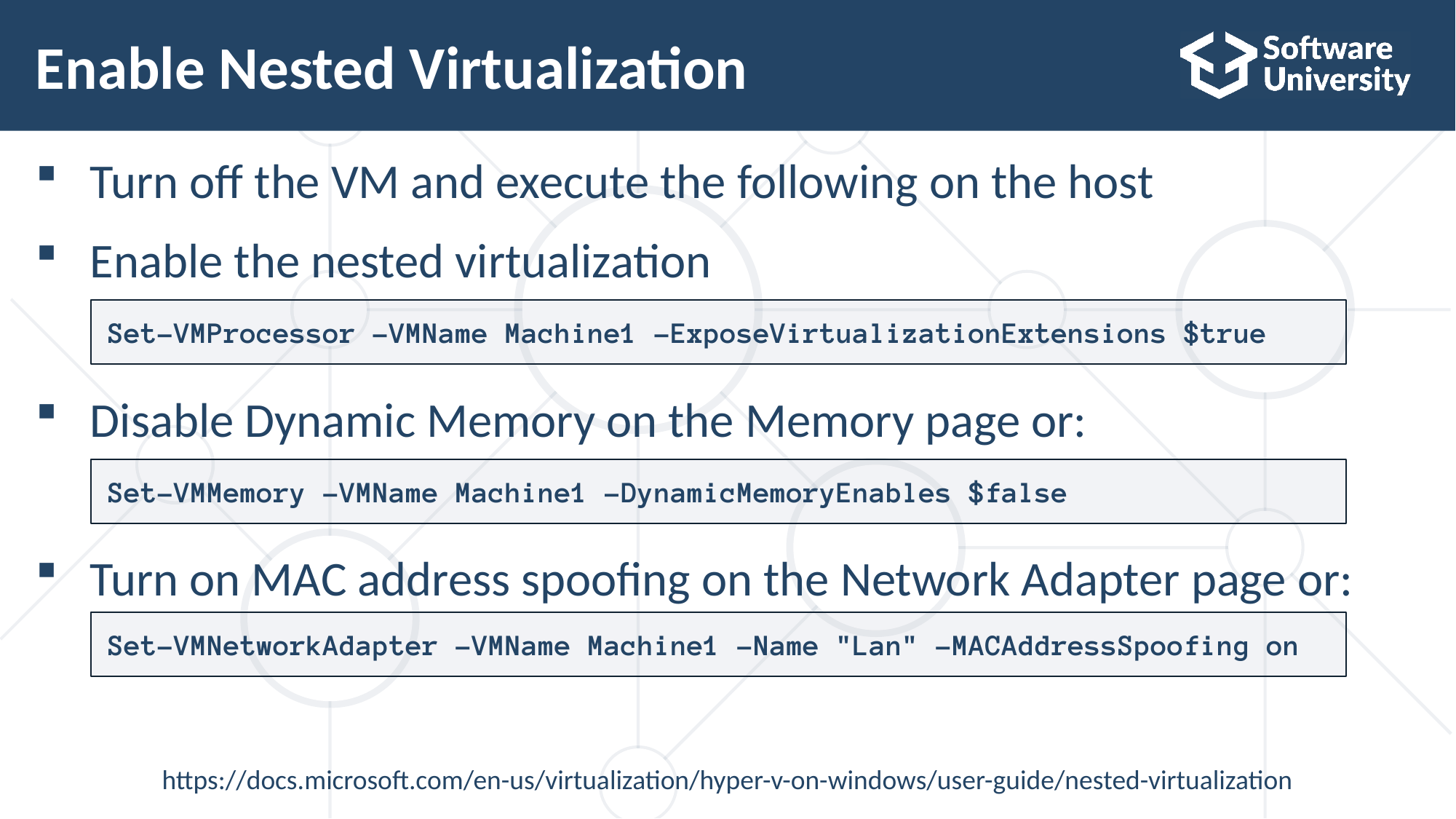

# Enable Nested Virtualization
Turn off the VM and execute the following on the host
Enable the nested virtualization

Disable Dynamic Memory on the Memory page or:

Turn on MAC address spoofing on the Network Adapter page or:
Set-VMProcessor -VMName Machine1 -ExposeVirtualizationExtensions $true
Set-VMMemory -VMName Machine1 -DynamicMemoryEnables $false
Set-VMNetworkAdapter -VMName Machine1 -Name "Lan" -MACAddressSpoofing on
https://docs.microsoft.com/en-us/virtualization/hyper-v-on-windows/user-guide/nested-virtualization